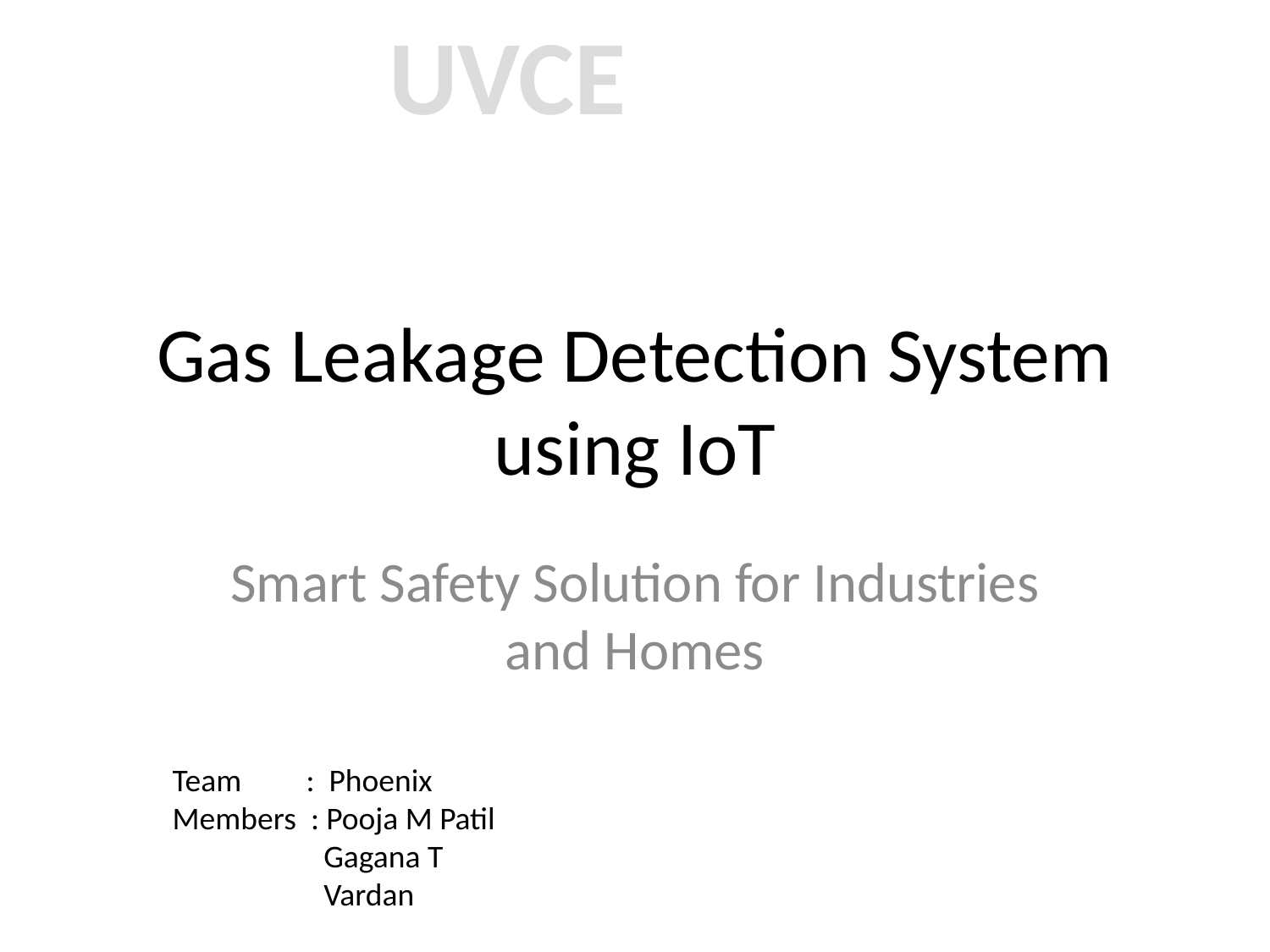

UVCE
# Gas Leakage Detection System using IoT
Smart Safety Solution for Industries and Homes
Team         :  Phoenix
Members  : Pooja M Patil
                     Gagana T
                     Vardan